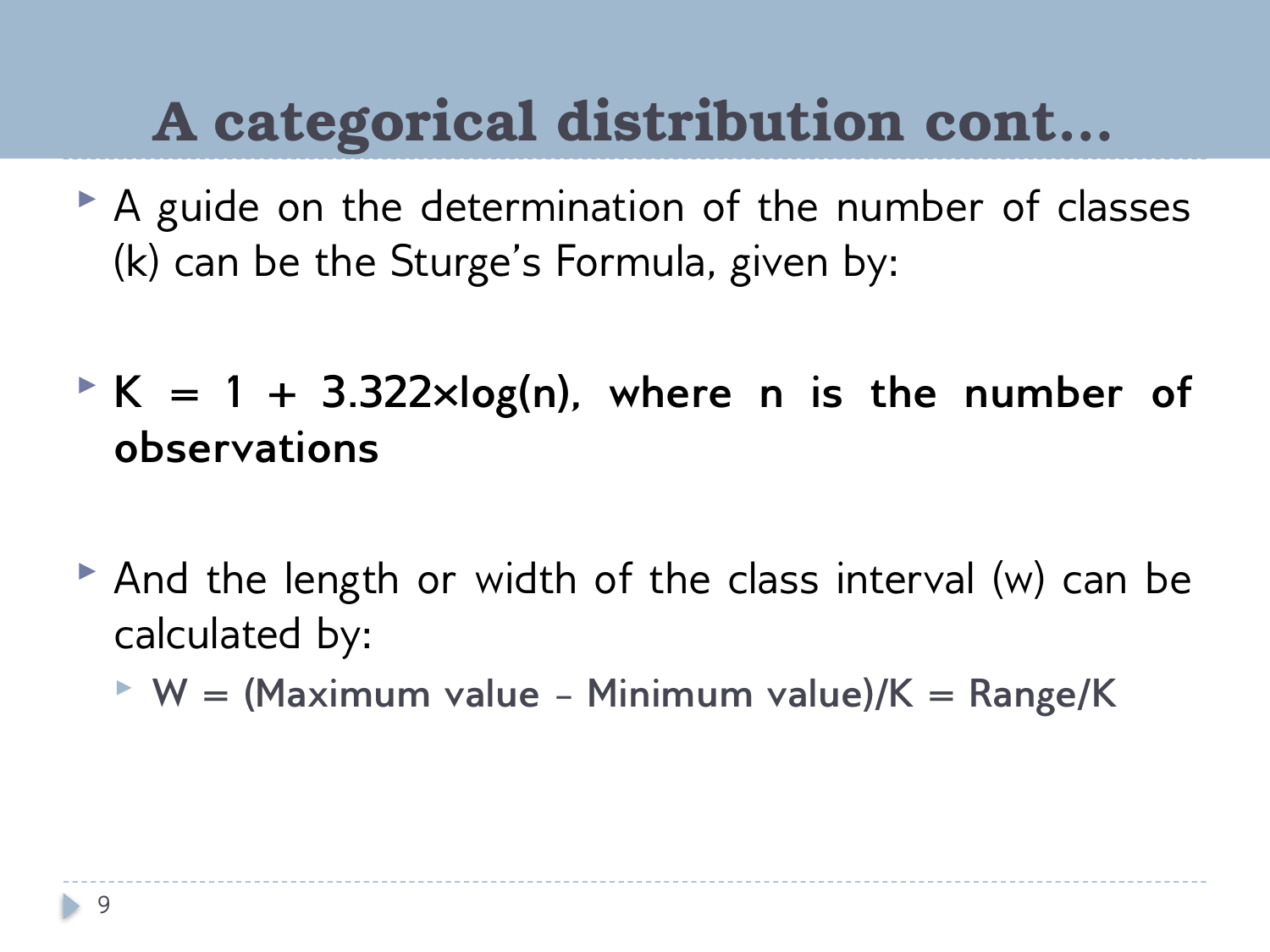

A categorical distribution cont…
#
A guide on the determination of the number of classes (k) can be the Sturge’s Formula, given by:

K = 1 + 3.322×log(n), where n is the number of observations

And the length or width of the class interval (w) can be calculated by:
W = (Maximum value – Minimum value)/K = Range/K
9